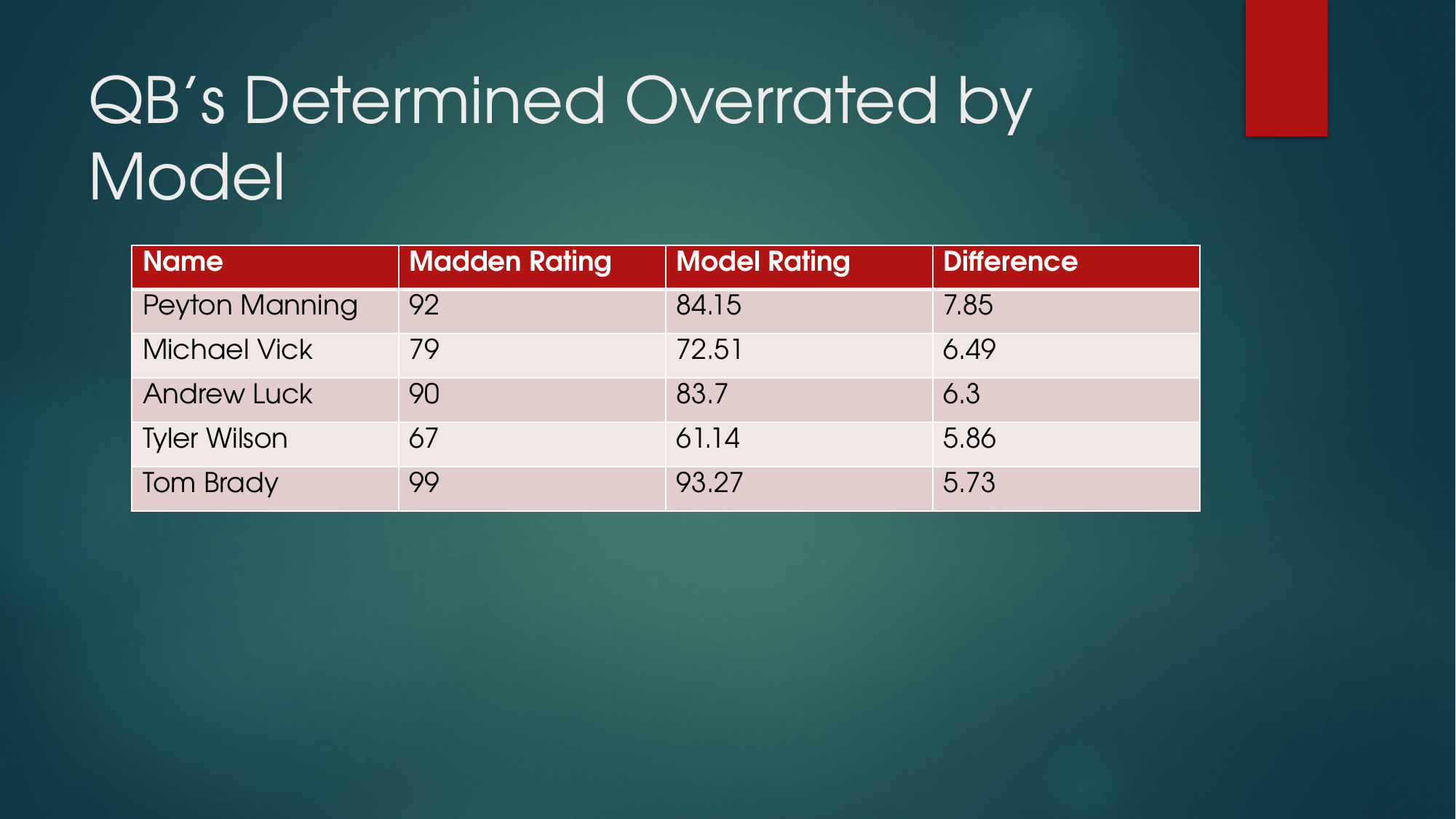

# QB’s Determined Overrated by Model
| Name | Madden Rating | Model Rating | Difference |
| --- | --- | --- | --- |
| Peyton Manning | 92 | 84.15 | 7.85 |
| Michael Vick | 79 | 72.51 | 6.49 |
| Andrew Luck | 90 | 83.7 | 6.3 |
| Tyler Wilson | 67 | 61.14 | 5.86 |
| Tom Brady | 99 | 93.27 | 5.73 |